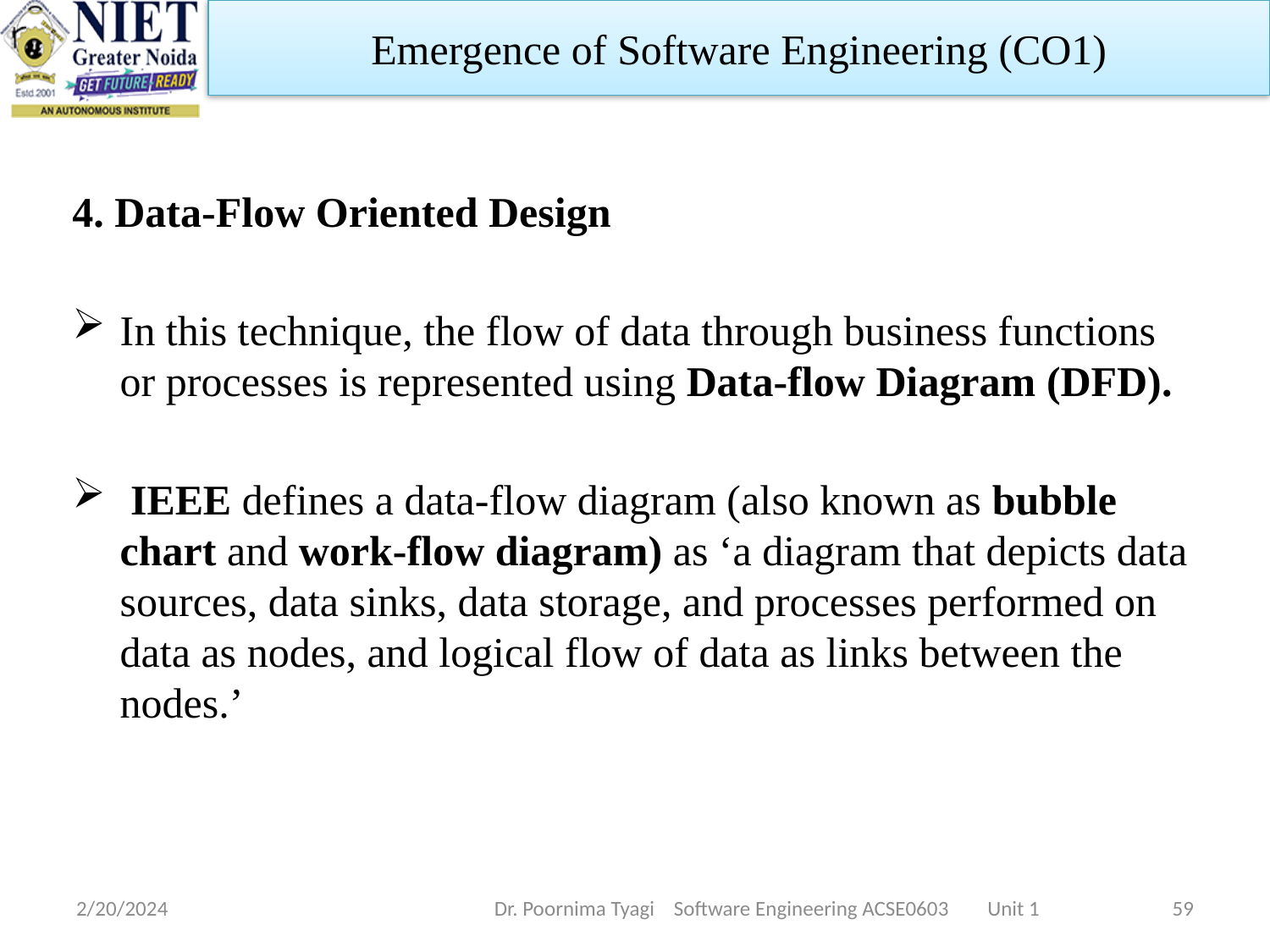

Emergence of Software Engineering (CO1)
4. Data-Flow Oriented Design

In this technique, the flow of data through business functions or processes is represented using Data-flow Diagram (DFD).

 IEEE defines a data-flow diagram (also known as bubble chart and work-flow diagram) as ‘a diagram that depicts data sources, data sinks, data storage, and processes performed on data as nodes, and logical flow of data as links between the nodes.’

2/20/2024
Dr. Poornima Tyagi    Software Engineering ACSE0603        Unit 1
59